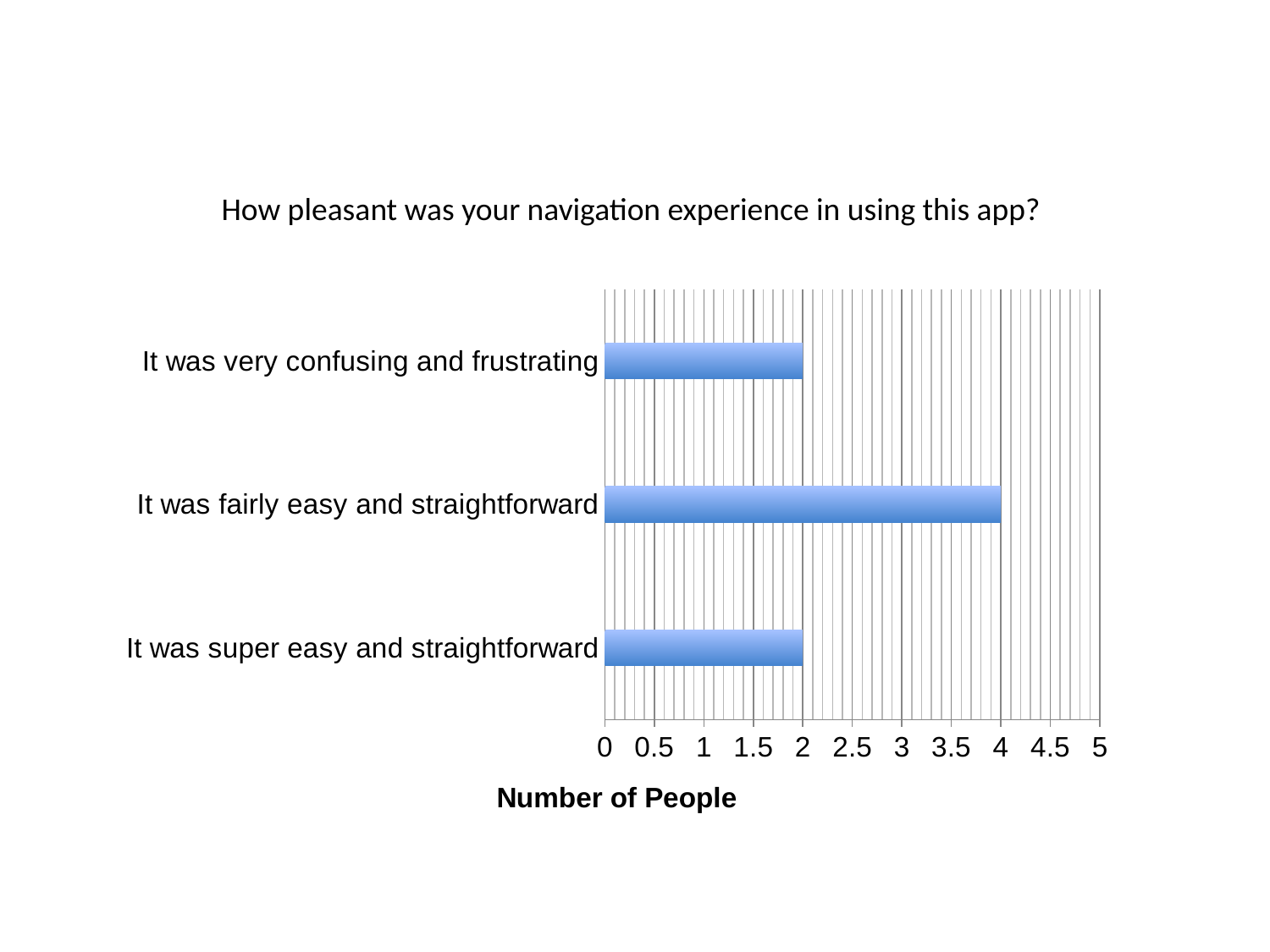

How pleasant was your navigation experience in using this app?

### Chart

| Category | Series 1 |
|---|---|
| It was super easy and straightforward | 2.0 |
| It was fairly easy and straightforward | 4.0 |
| It was very confusing and frustrating | 2.0 |